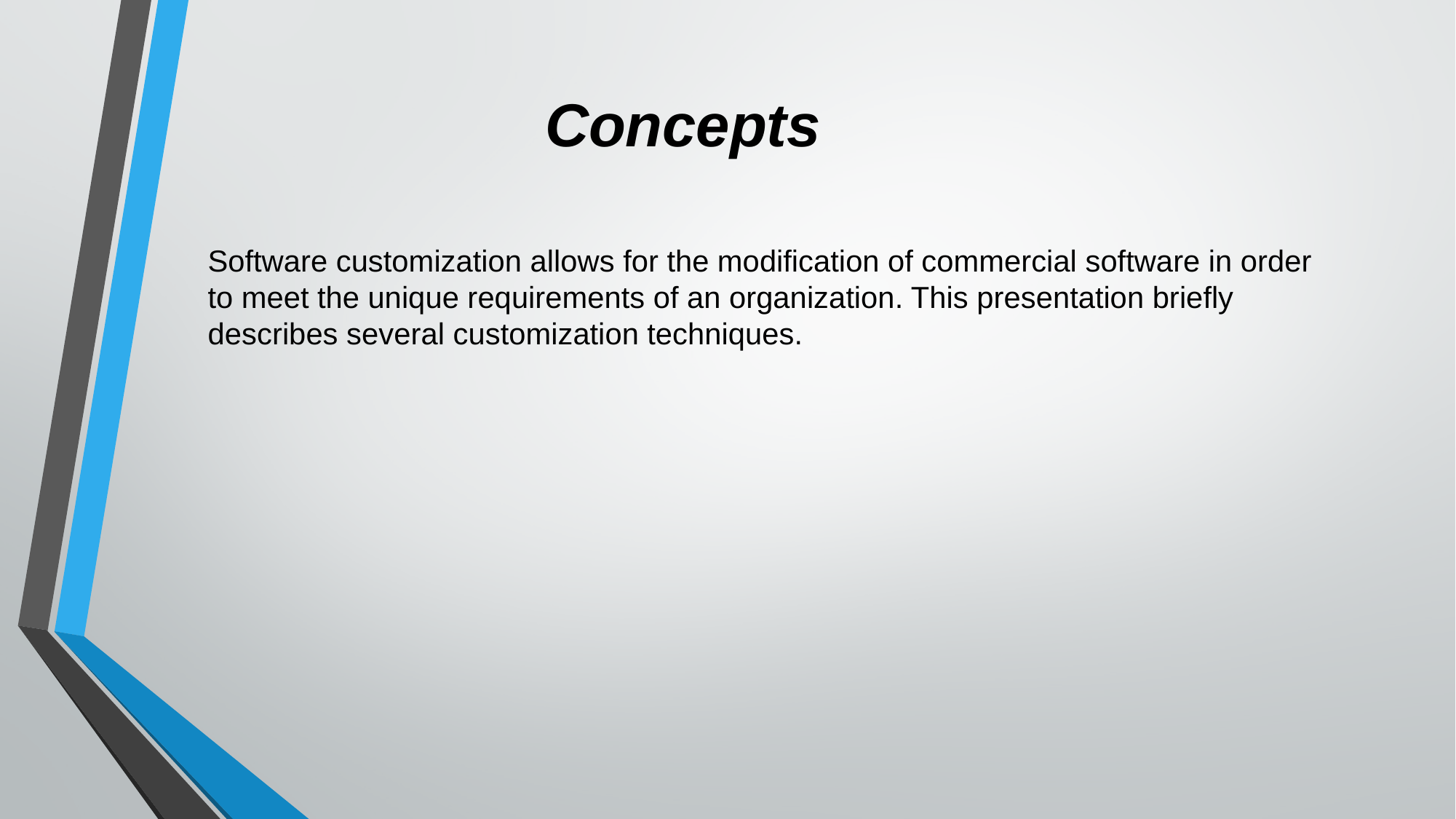

# Concepts
Software customization allows for the modification of commercial software in order to meet the unique requirements of an organization. This presentation briefly describes several customization techniques.